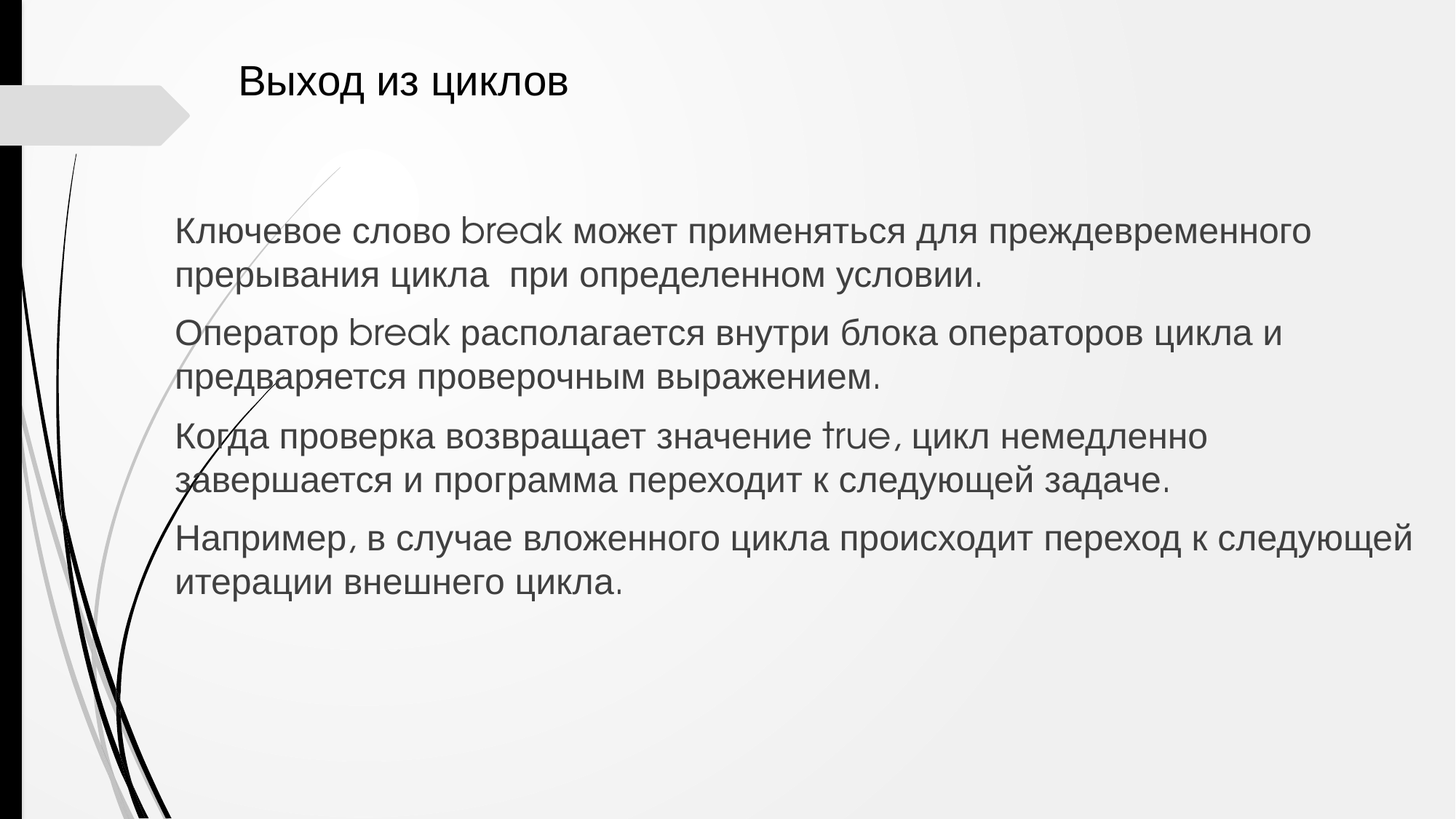

Выход из циклов
Ключевое слово break может применяться для преждевременного прерывания цикла  при определенном условии.
Оператор break располагается внутри блока операторов цикла и предваряется проверочным выражением.
Когда проверка возвращает значение true, цикл немедленно завершается и программа переходит к следующей задаче.
Например, в случае вложенного цикла происходит переход к следующей итерации внешнего цикла.